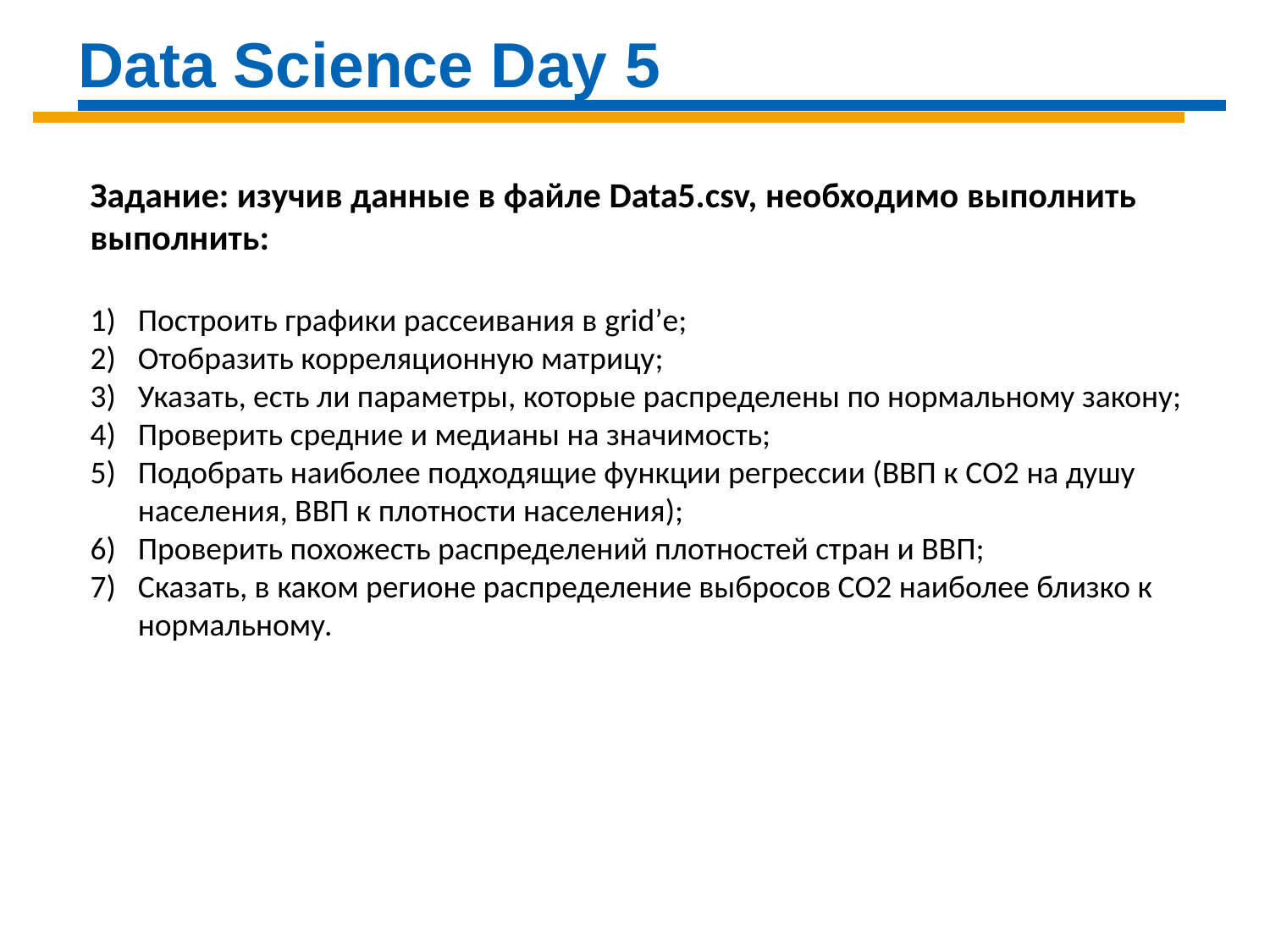

Data Science Day 5
Задание: изучив данные в файле Data5.csv, необходимо выполнить выполнить:

Построить графики рассеивания в grid’е;
Отобразить корреляционную матрицу;
Указать, есть ли параметры, которые распределены по нормальному закону;
Проверить средние и медианы на значимость;
Подобрать наиболее подходящие функции регрессии (ВВП к СО2 на душу населения, ВВП к плотности населения);
Проверить похожесть распределений плотностей стран и ВВП;
Сказать, в каком регионе распределение выбросов СО2 наиболее близко к нормальному.